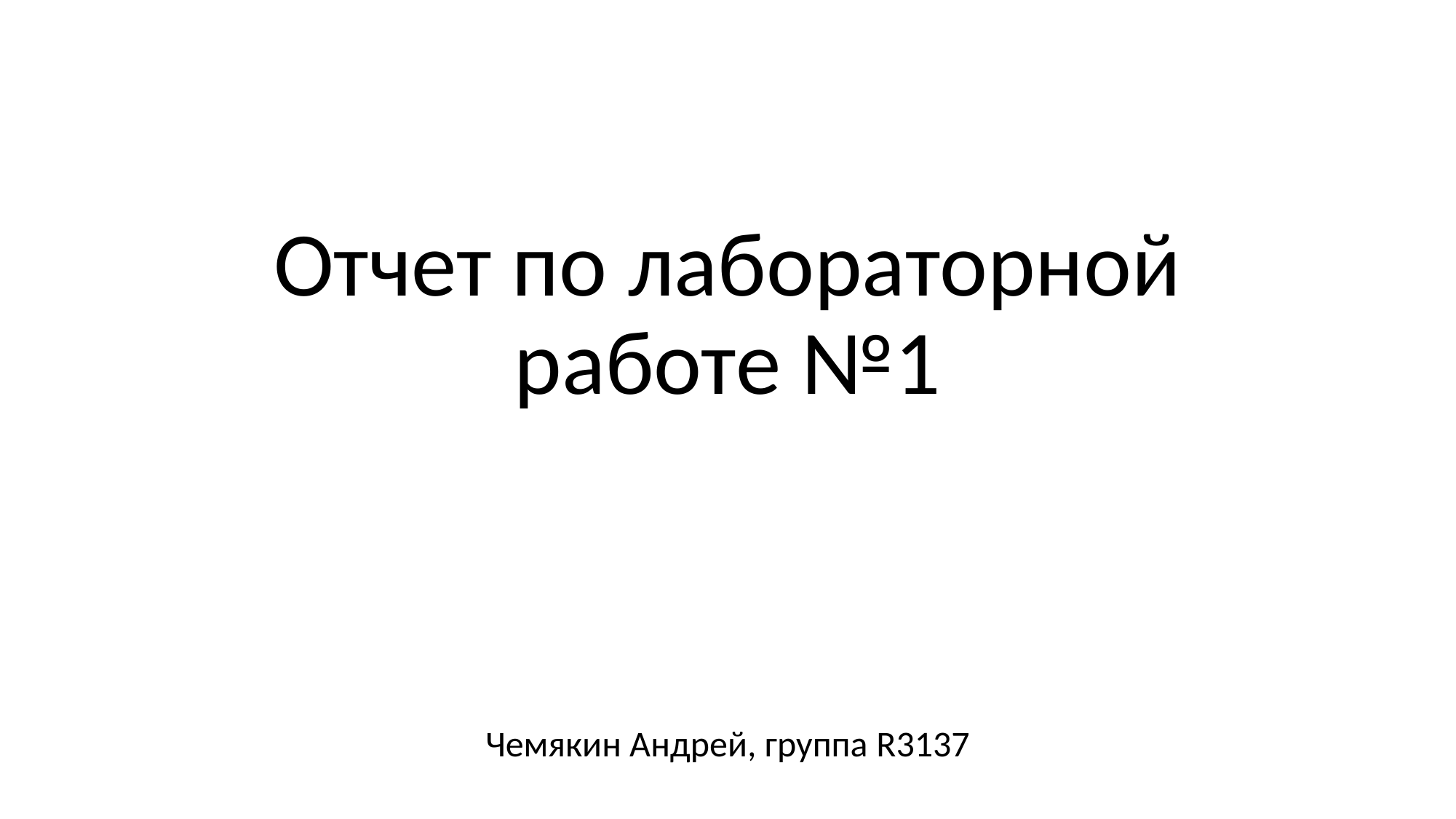

# Отчет по лабораторной работе №1
Чемякин Андрей, группа R3137